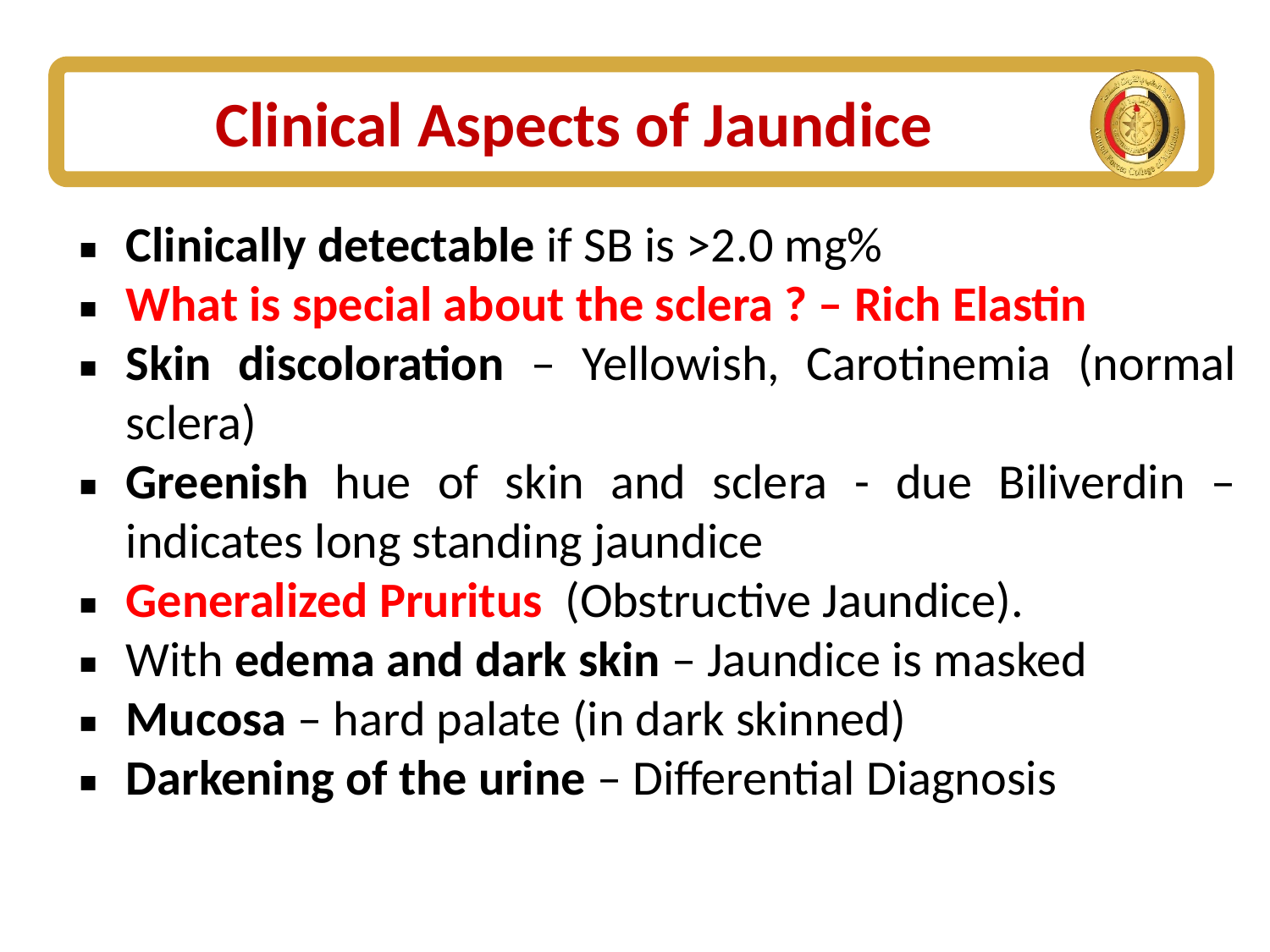

# Clinical Aspects of Jaundice
Clinically detectable if SB is >2.0 mg%
What is special about the sclera ? – Rich Elastin
Skin discoloration – Yellowish, Carotinemia (normal sclera)
Greenish hue of skin and sclera - due Biliverdin – indicates long standing jaundice
Generalized Pruritus  (Obstructive Jaundice).
With edema and dark skin – Jaundice is masked
Mucosa – hard palate (in dark skinned)
Darkening of the urine – Differential Diagnosis